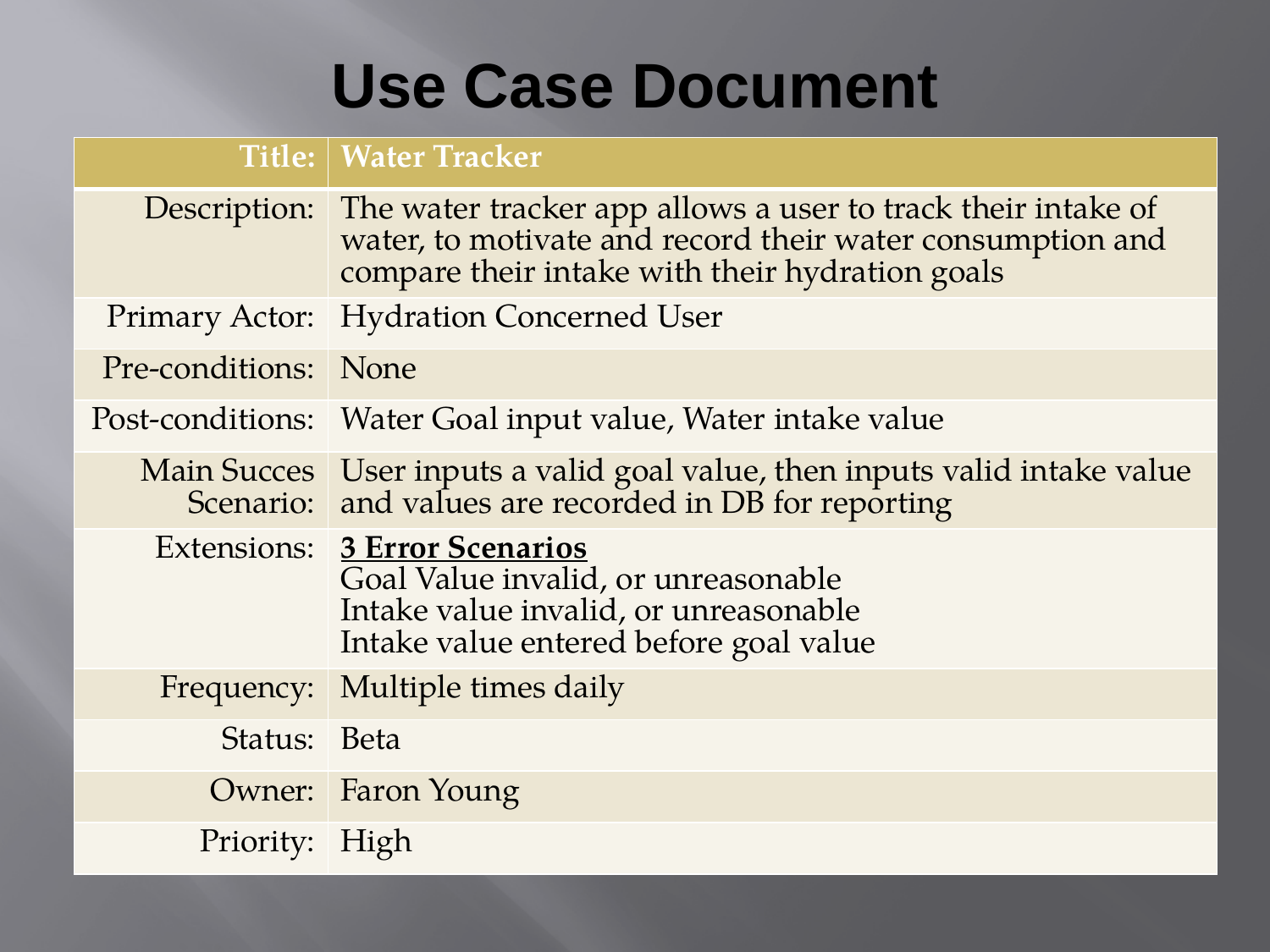

# Use Case Document
| Title: | Water Tracker |
| --- | --- |
| Description: | The water tracker app allows a user to track their intake of water, to motivate and record their water consumption and compare their intake with their hydration goals |
| Primary Actor: | Hydration Concerned User |
| Pre-conditions: | None |
| Post-conditions: | Water Goal input value, Water intake value |
| Main Succes Scenario: | User inputs a valid goal value, then inputs valid intake value and values are recorded in DB for reporting |
| Extensions: | 3 Error Scenarios Goal Value invalid, or unreasonable Intake value invalid, or unreasonable Intake value entered before goal value |
| Frequency: | Multiple times daily |
| Status: | Beta |
| Owner: | Faron Young |
| Priority: | High |